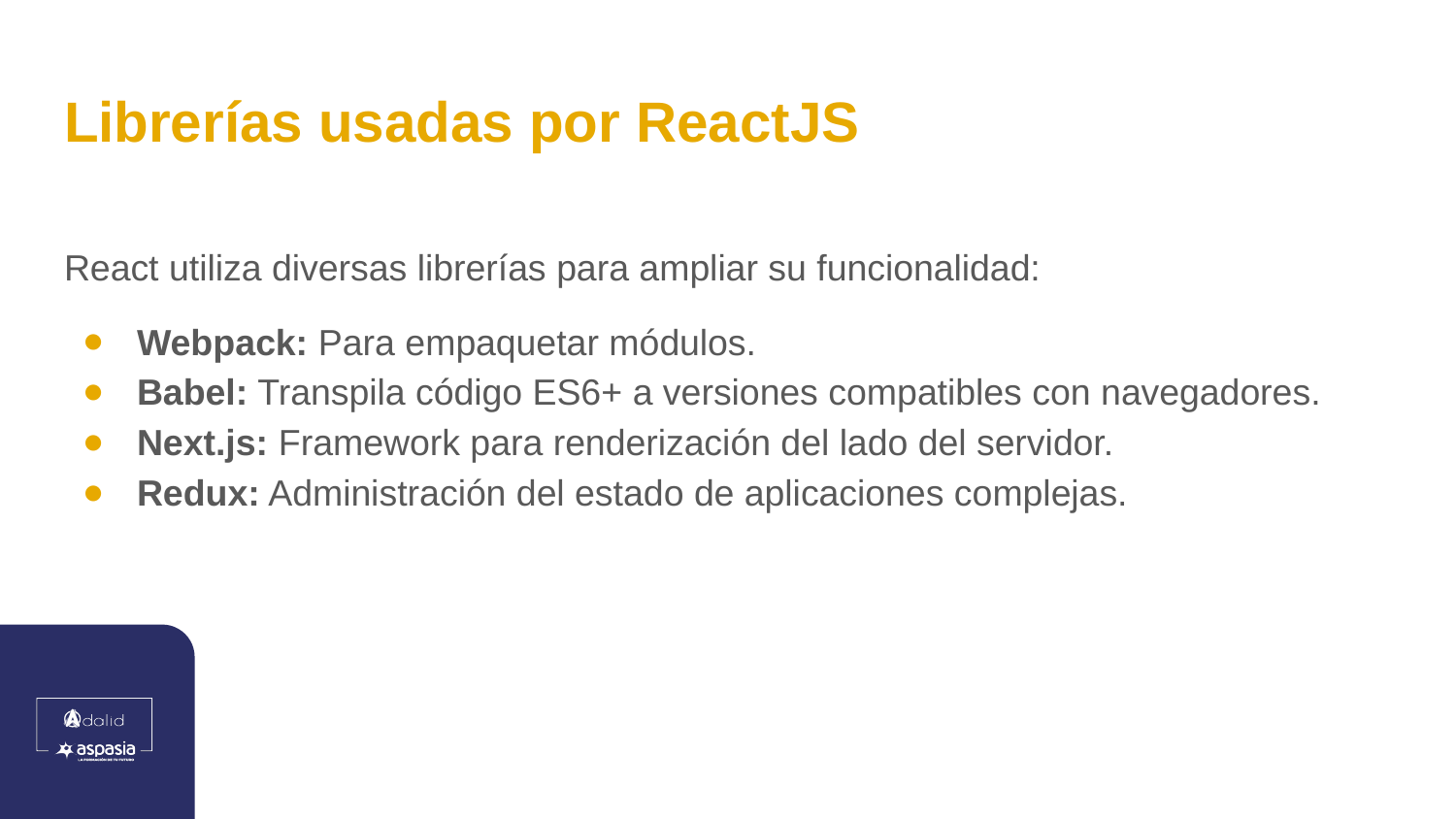

# Librerías usadas por ReactJS
React utiliza diversas librerías para ampliar su funcionalidad:
Webpack: Para empaquetar módulos.
Babel: Transpila código ES6+ a versiones compatibles con navegadores.
Next.js: Framework para renderización del lado del servidor.
Redux: Administración del estado de aplicaciones complejas.